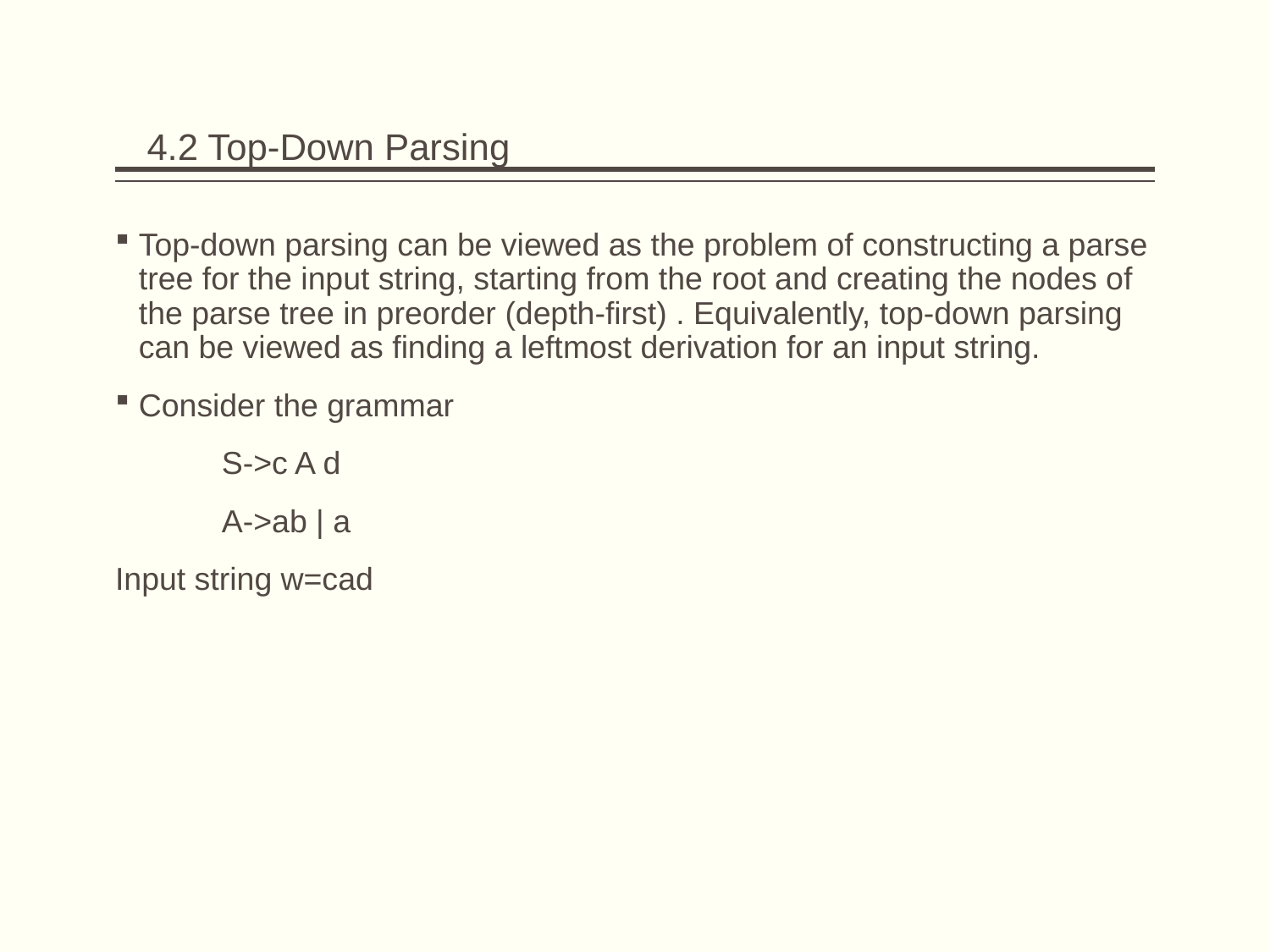

# 4.2 Top-Down Parsing
Top-down parsing can be viewed as the problem of constructing a parse tree for the input string, starting from the root and creating the nodes of the parse tree in preorder (depth-first) . Equivalently, top-down parsing can be viewed as finding a leftmost derivation for an input string.
Consider the grammar
            S->c A d
            A->ab | a
Input string w=cad